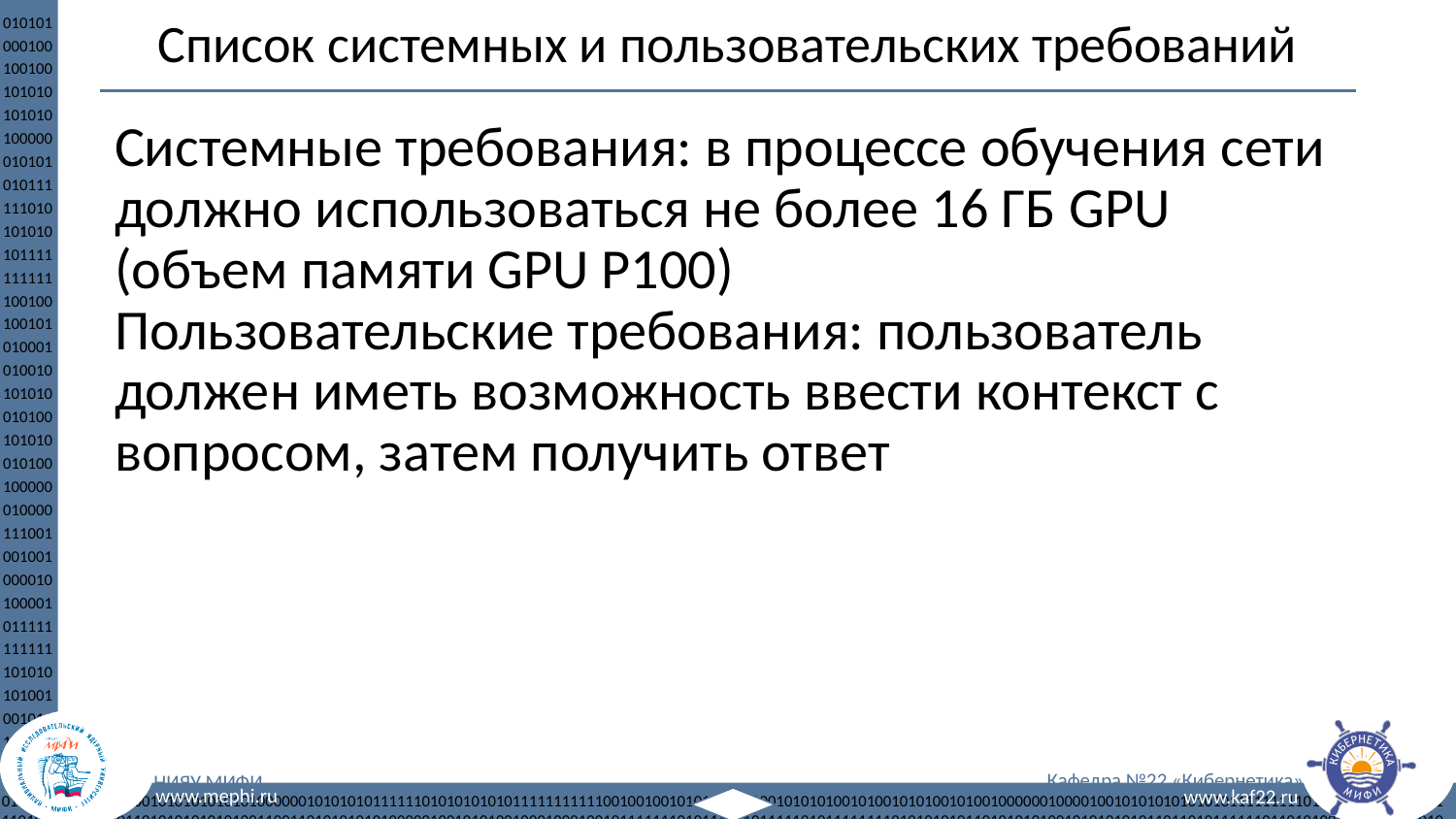

# Список системных и пользовательских требований
Системные требования: в процессе обучения сети  должно использоваться не более 16 ГБ GPU (объем памяти GPU P100)
Пользовательские требования: пользователь должен иметь возможность ввести контекст с вопросом, затем получить ответ

8